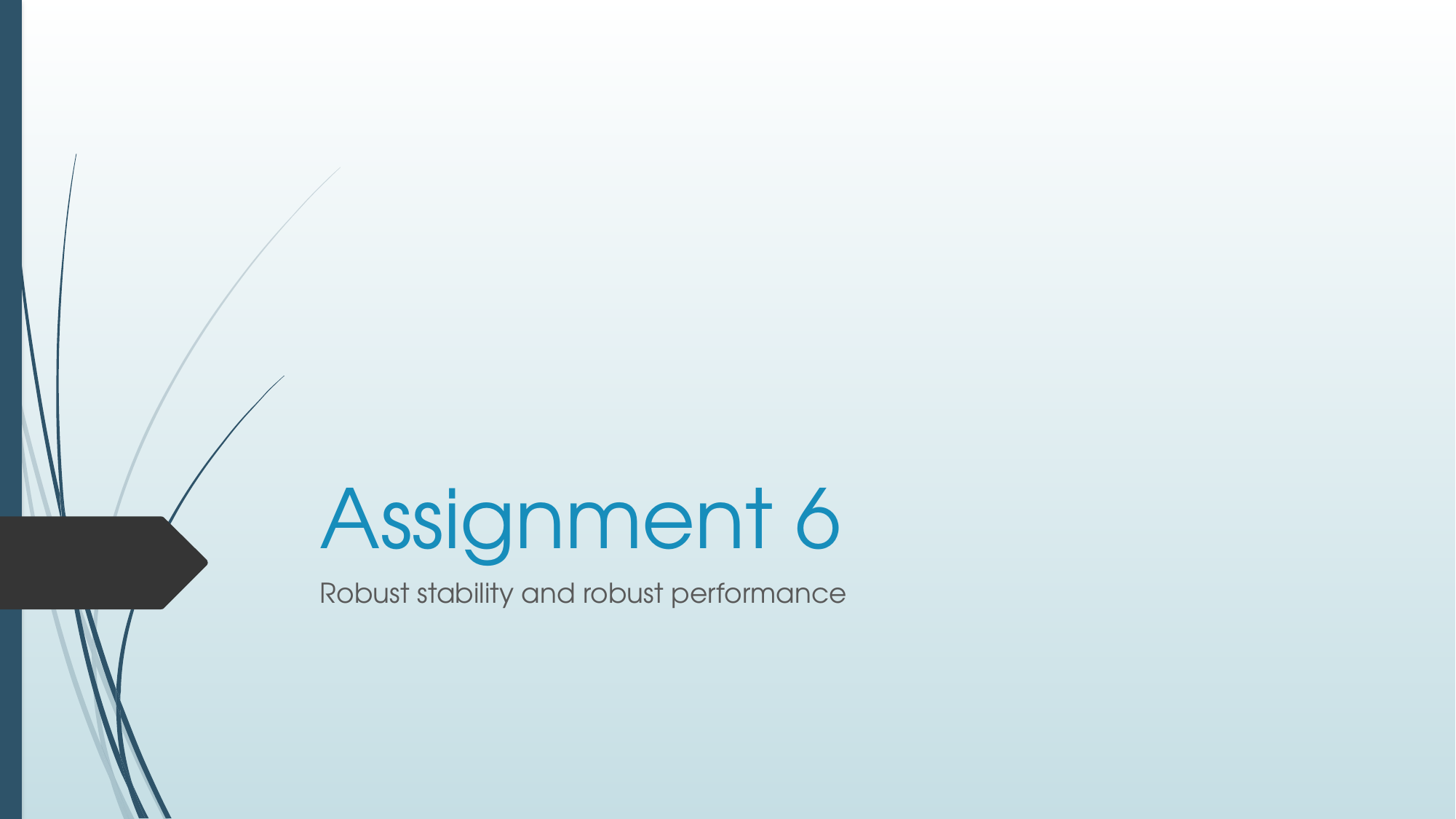

# Assignment 6
Robust stability and robust performance